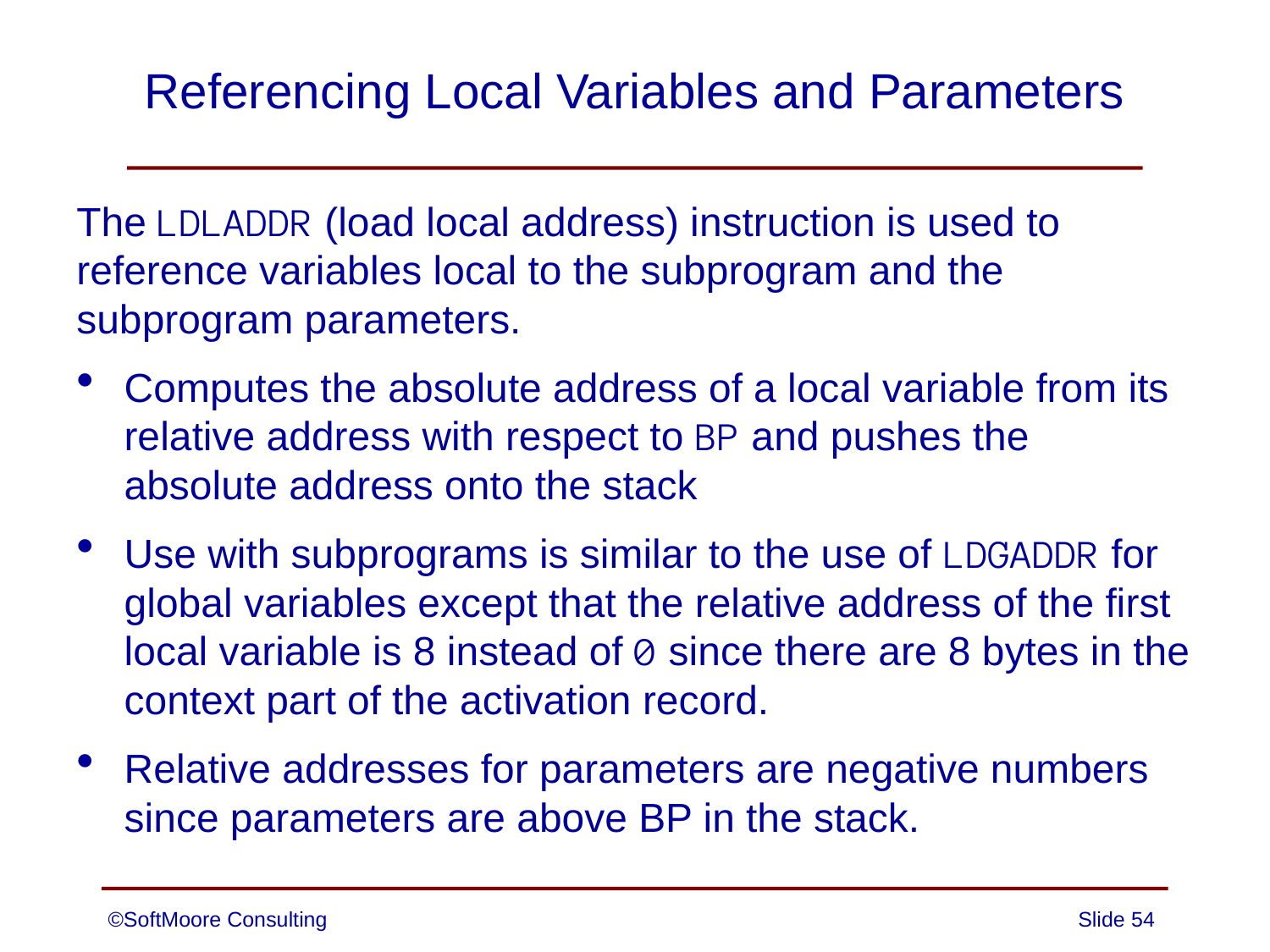

# Referencing Local Variables and Parameters
The LDLADDR (load local address) instruction is used to reference variables local to the subprogram and the subprogram parameters.
Computes the absolute address of a local variable from its relative address with respect to BP and pushes the absolute address onto the stack
Use with subprograms is similar to the use of LDGADDR for global variables except that the relative address of the first local variable is 8 instead of 0 since there are 8 bytes in the context part of the activation record.
Relative addresses for parameters are negative numbers since parameters are above BP in the stack.
©SoftMoore Consulting
Slide 54